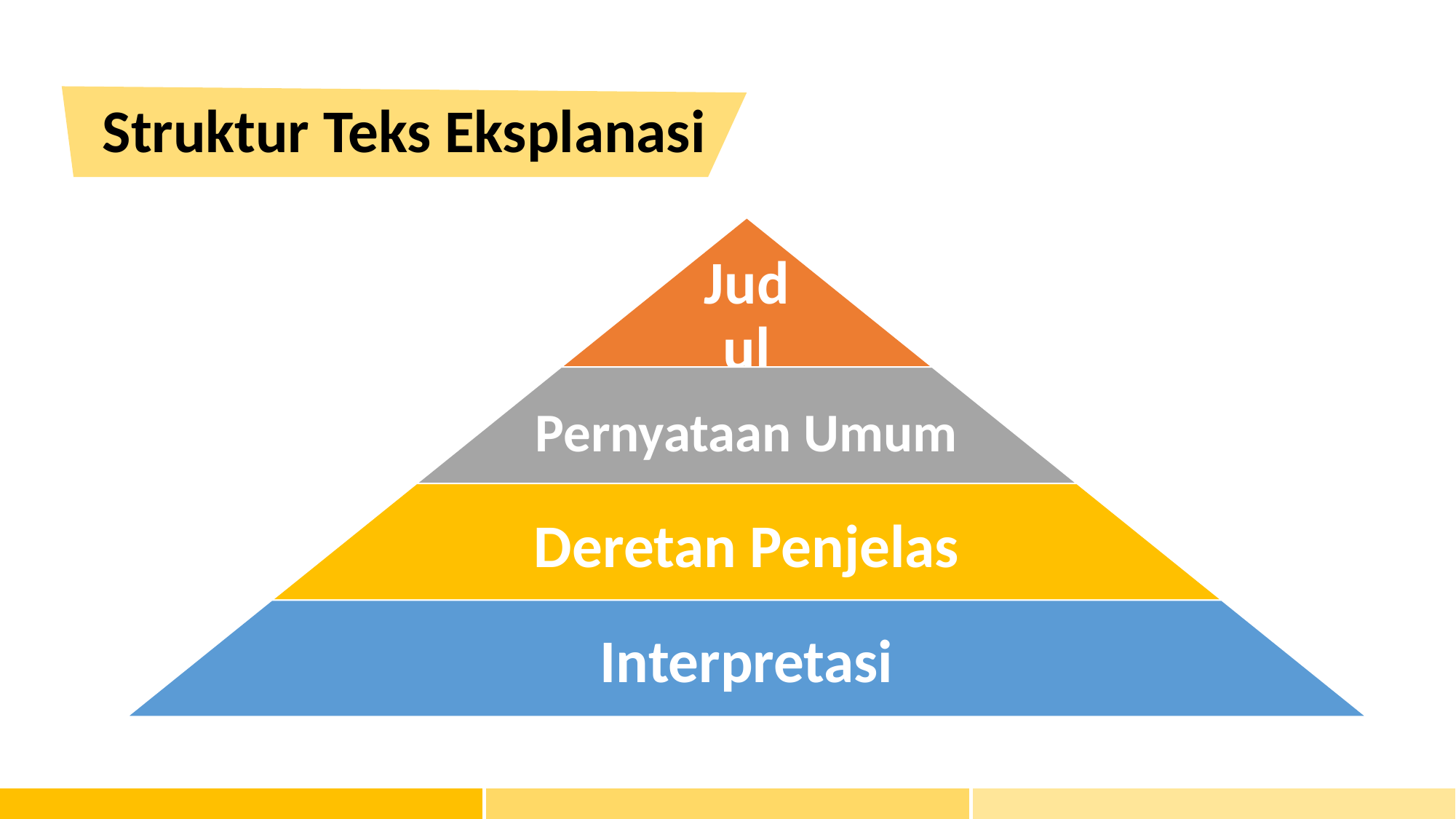

Struktur Teks Eksplanasi
Judul
Pernyataan Umum
Deretan Penjelas
Interpretasi